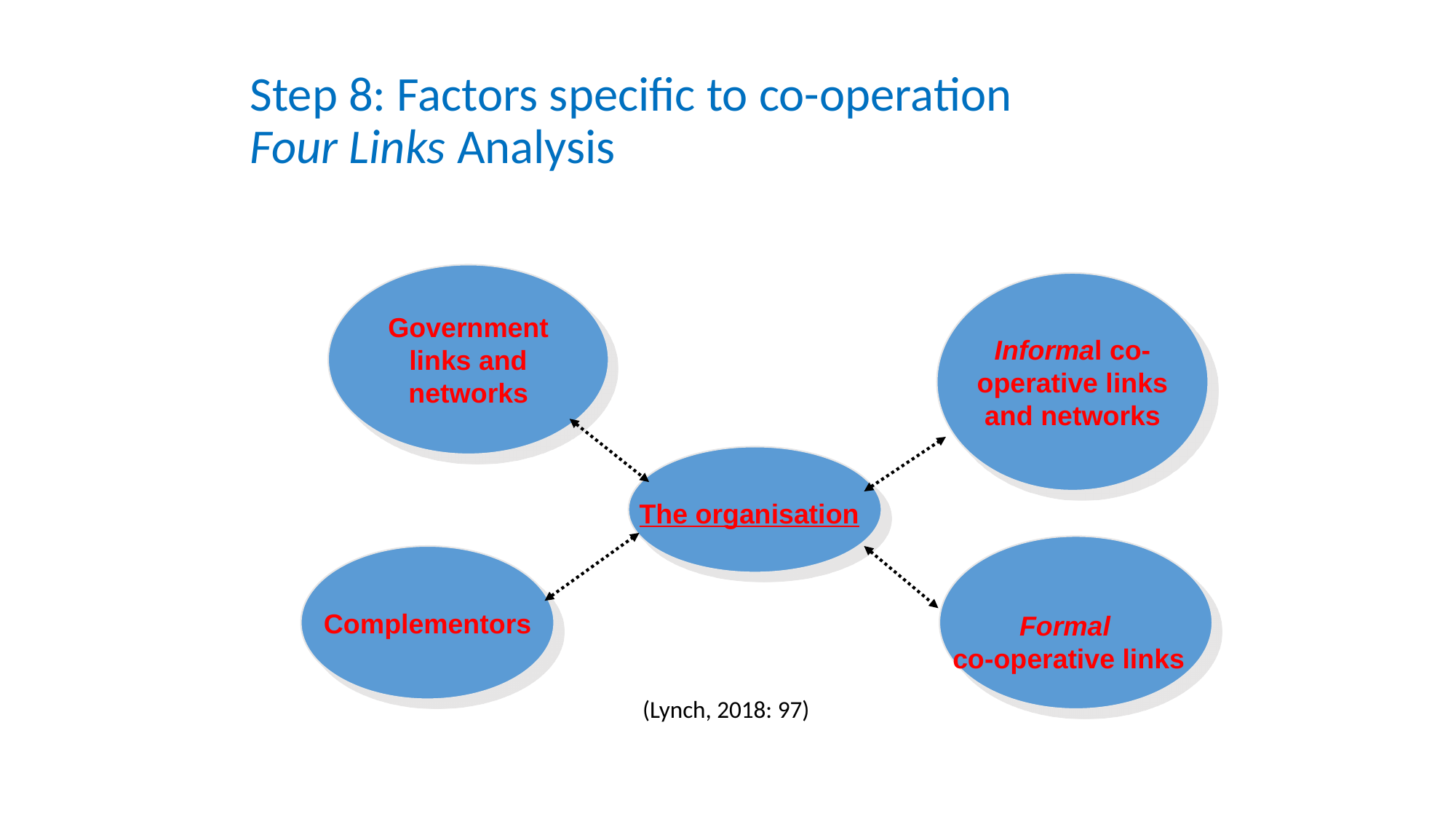

# Step 8: Factors specific to co-operation Four Links Analysis

Government links and networks
Informal co-operative links and networks

The organisation

Complementors
Formal
co-operative links
(Lynch, 2018: 97)